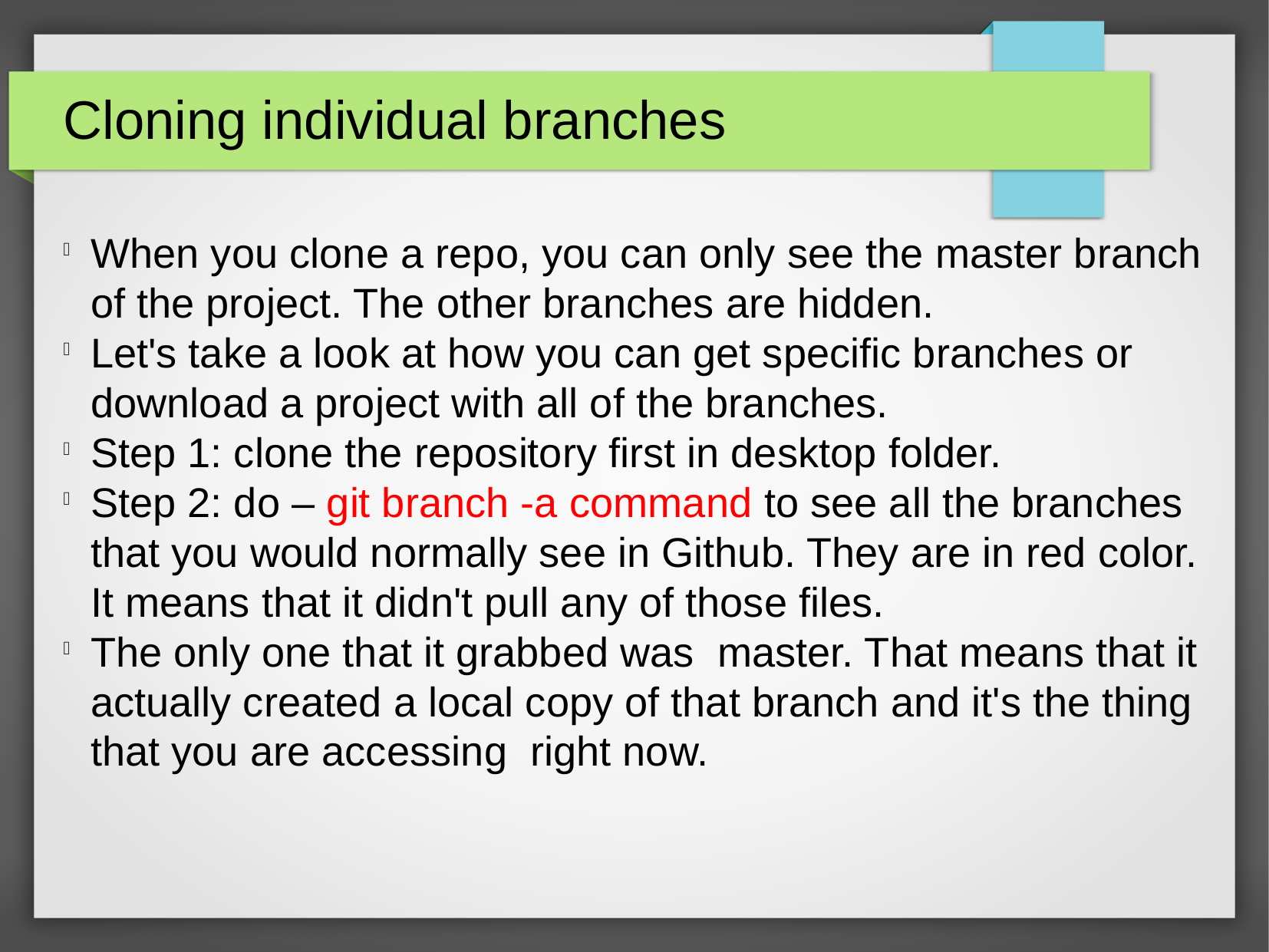

Cloning individual branches
When you clone a repo, you can only see the master branch of the project. The other branches are hidden.
Let's take a look at how you can get specific branches or download a project with all of the branches.
Step 1: clone the repository first in desktop folder.
Step 2: do – git branch -a command to see all the branches that you would normally see in Github. They are in red color. It means that it didn't pull any of those files.
The only one that it grabbed was  master. That means that it actually created a local copy of that branch and it's the thing that you are accessing  right now.